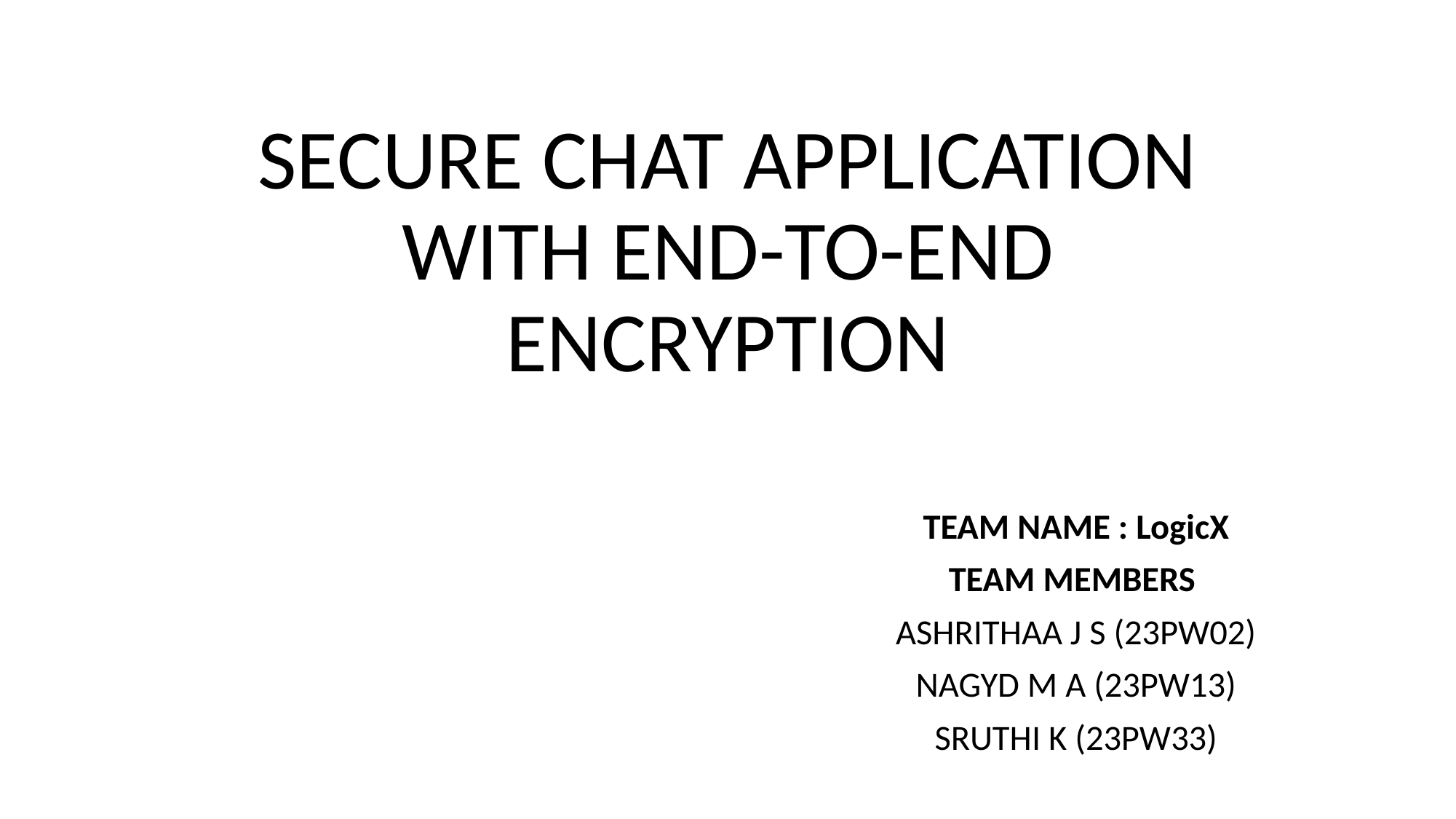

# SECURE CHAT APPLICATION WITH END-TO-END ENCRYPTION
TEAM NAME : LogicX
TEAM MEMBERS
ASHRITHAA J S (23PW02)
NAGYD M A (23PW13)
SRUTHI K (23PW33)